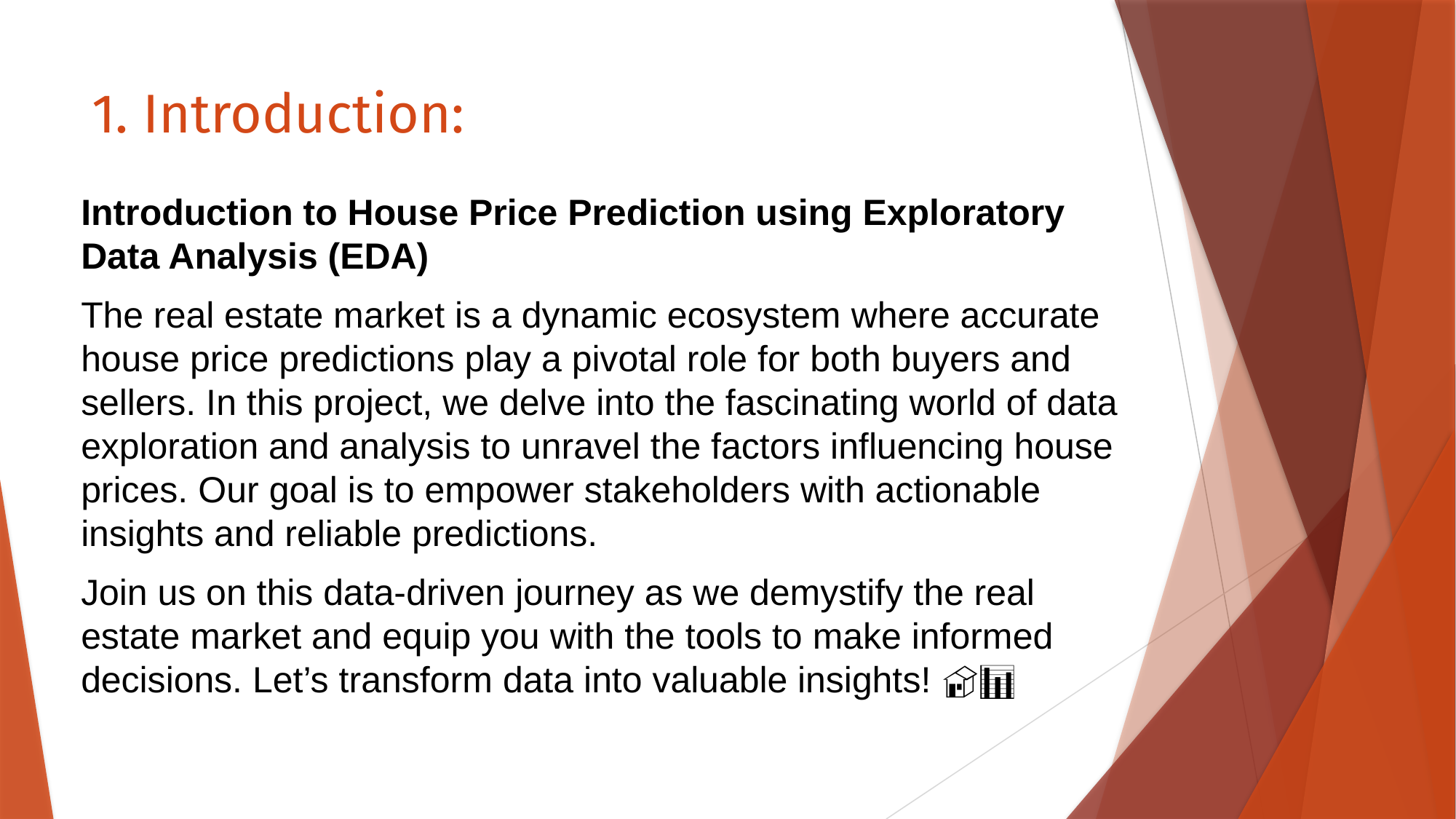

# 1. Introduction:
Introduction to House Price Prediction using Exploratory Data Analysis (EDA)
The real estate market is a dynamic ecosystem where accurate house price predictions play a pivotal role for both buyers and sellers. In this project, we delve into the fascinating world of data exploration and analysis to unravel the factors influencing house prices. Our goal is to empower stakeholders with actionable insights and reliable predictions.
Join us on this data-driven journey as we demystify the real estate market and equip you with the tools to make informed decisions. Let’s transform data into valuable insights! 🏠📊